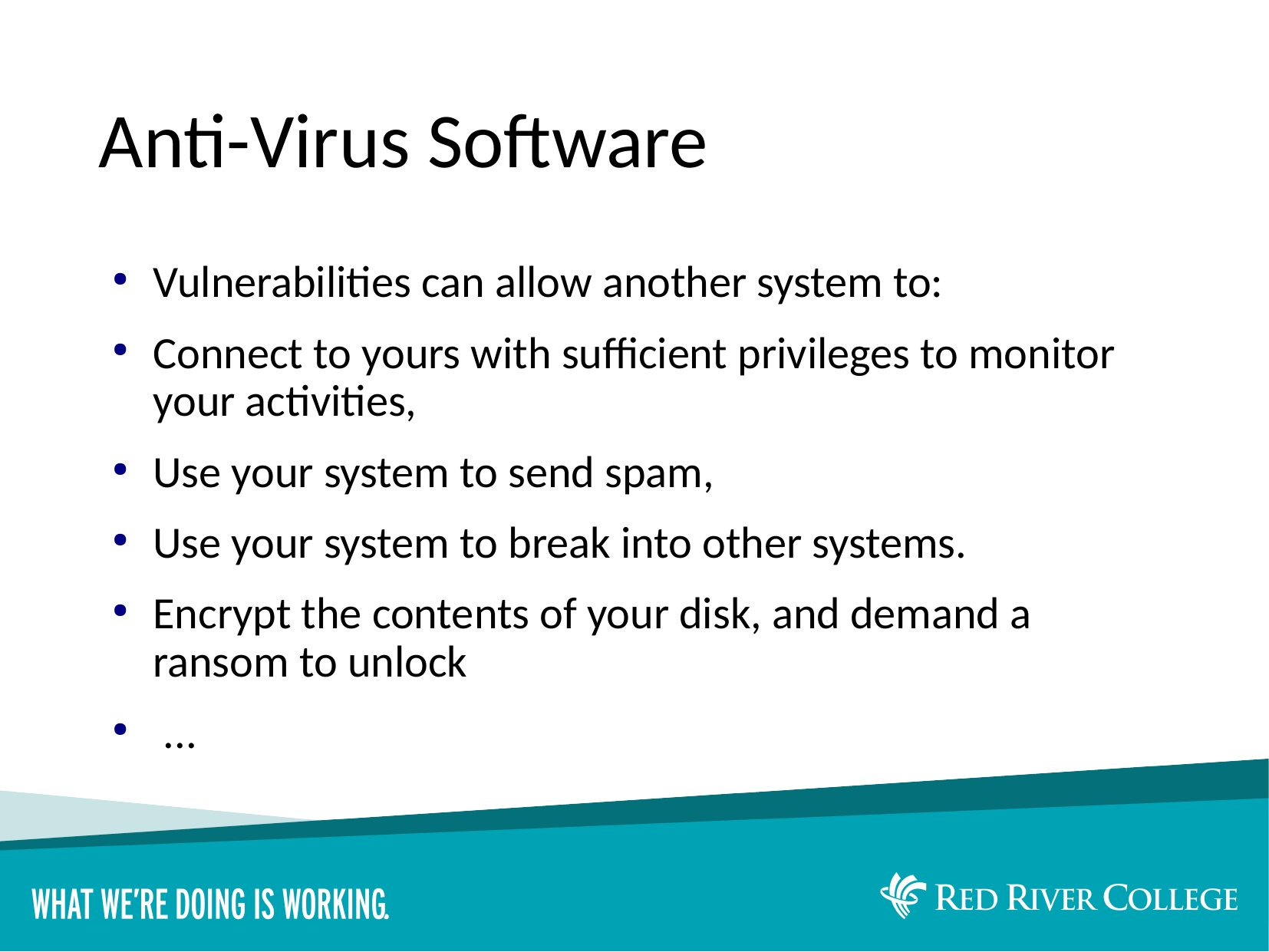

# Anti-Virus Software
Vulnerabilities can allow another system to:
Connect to yours with sufficient privileges to monitor your activities,
Use your system to send spam,
Use your system to break into other systems.
Encrypt the contents of your disk, and demand a ransom to unlock
 ...